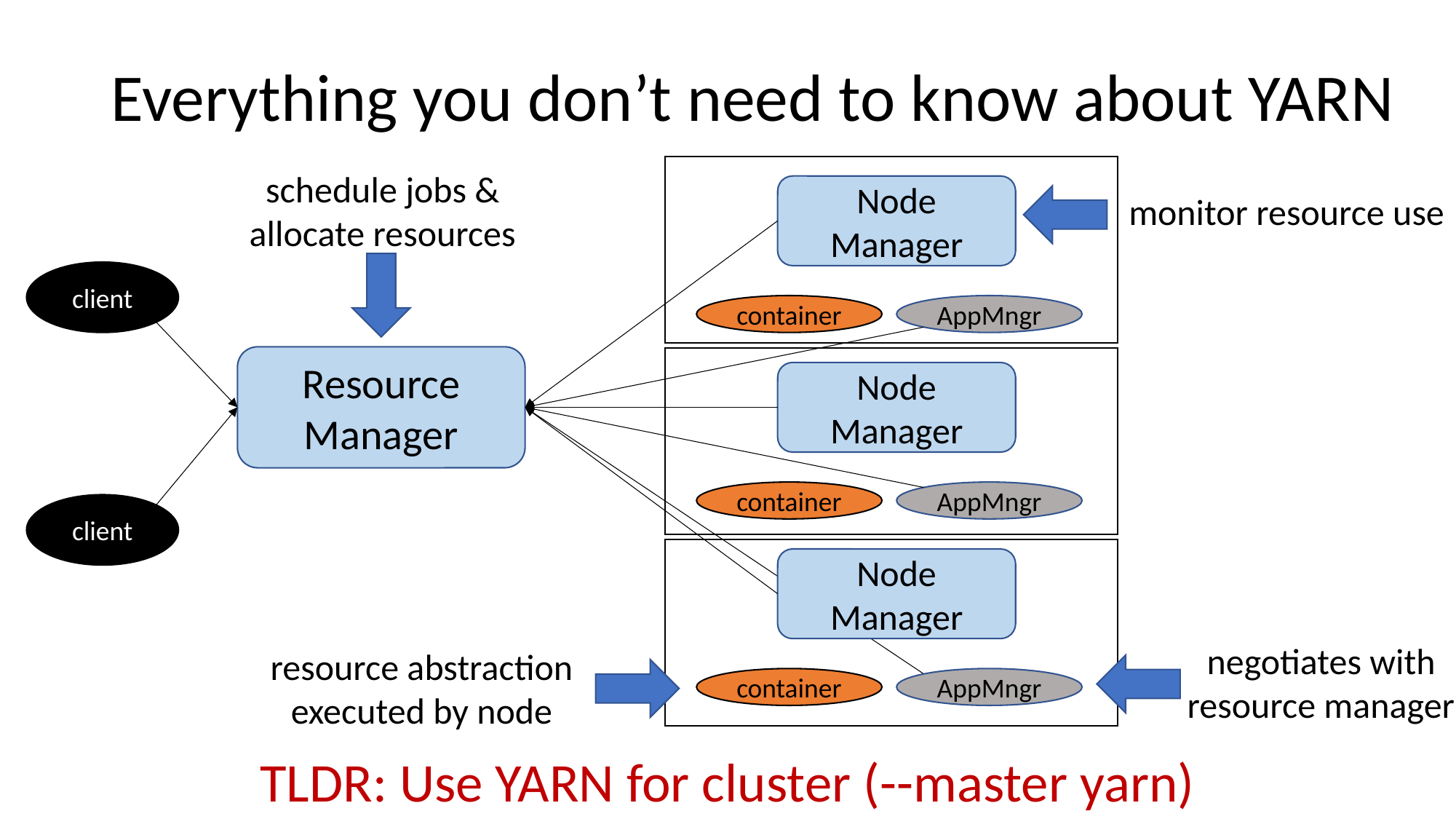

# Everything you don’t need to know about YARN

schedule jobs &
allocate resources

Node
Manager
monitor resource use

client
AppMngr
container
Resource
Manager

Node
Manager
AppMngr
container
client

Node
Manager
negotiates with resource manager
resource abstraction
executed by node

AppMngr
container
TLDR: Use YARN for cluster (--master yarn)